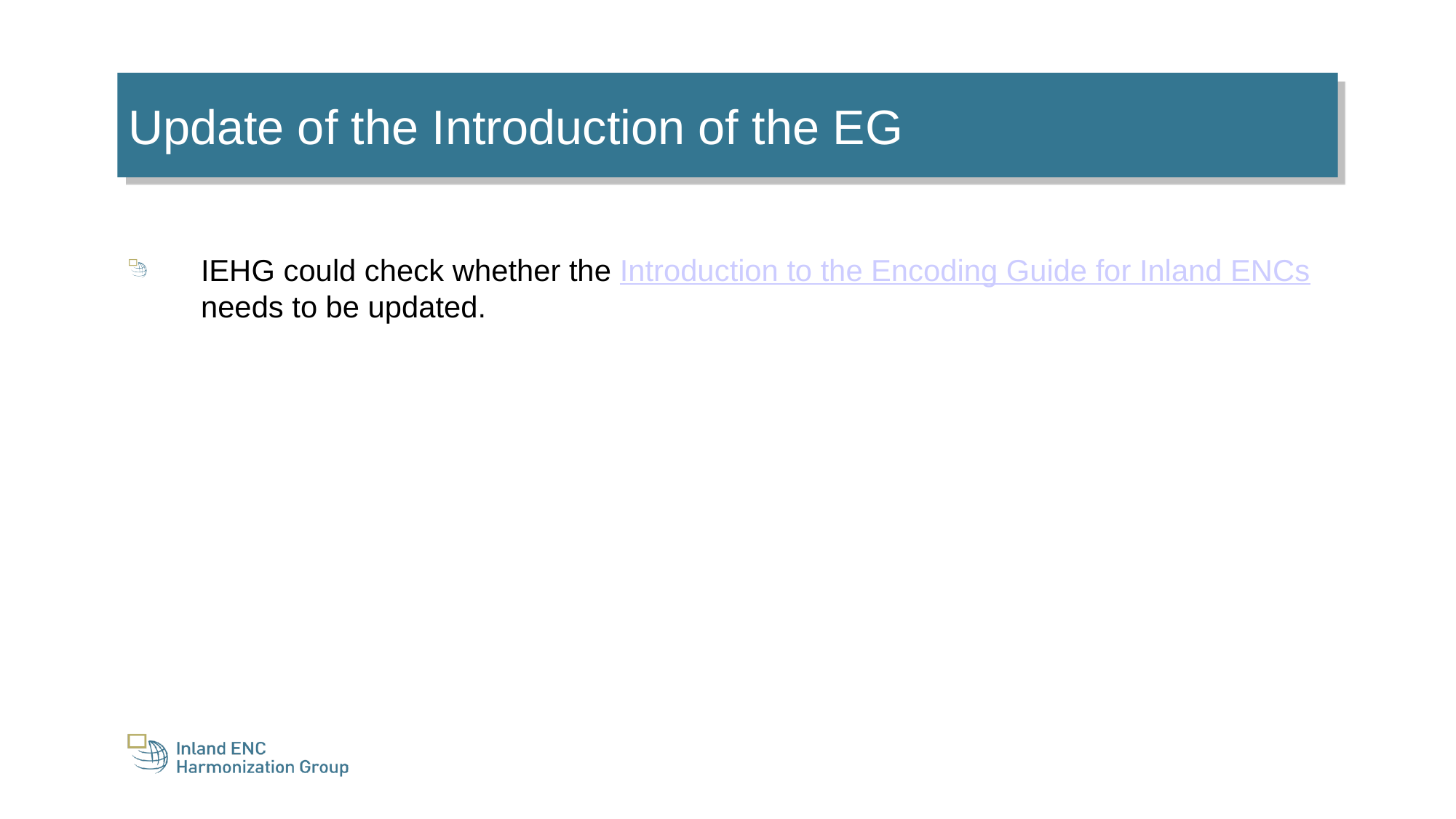

Update of the Introduction of the EG
IEHG could check whether the Introduction to the Encoding Guide for Inland ENCs needs to be updated.